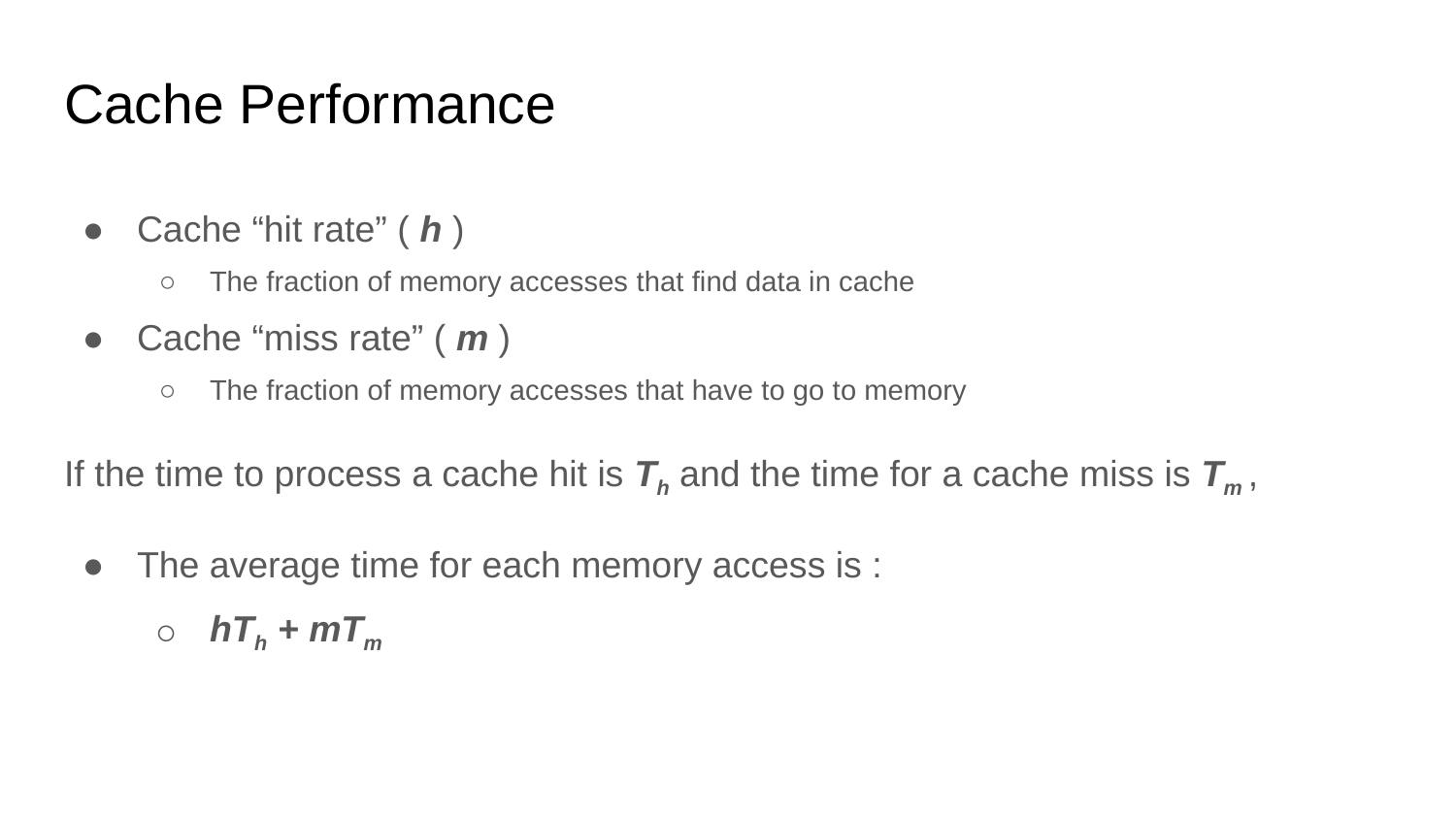

# Cache Performance
Cache “hit rate” ( h )
The fraction of memory accesses that find data in cache
Cache “miss rate” ( m )
The fraction of memory accesses that have to go to memory
If the time to process a cache hit is Th and the time for a cache miss is Tm ,
The average time for each memory access is :
hTh + mTm